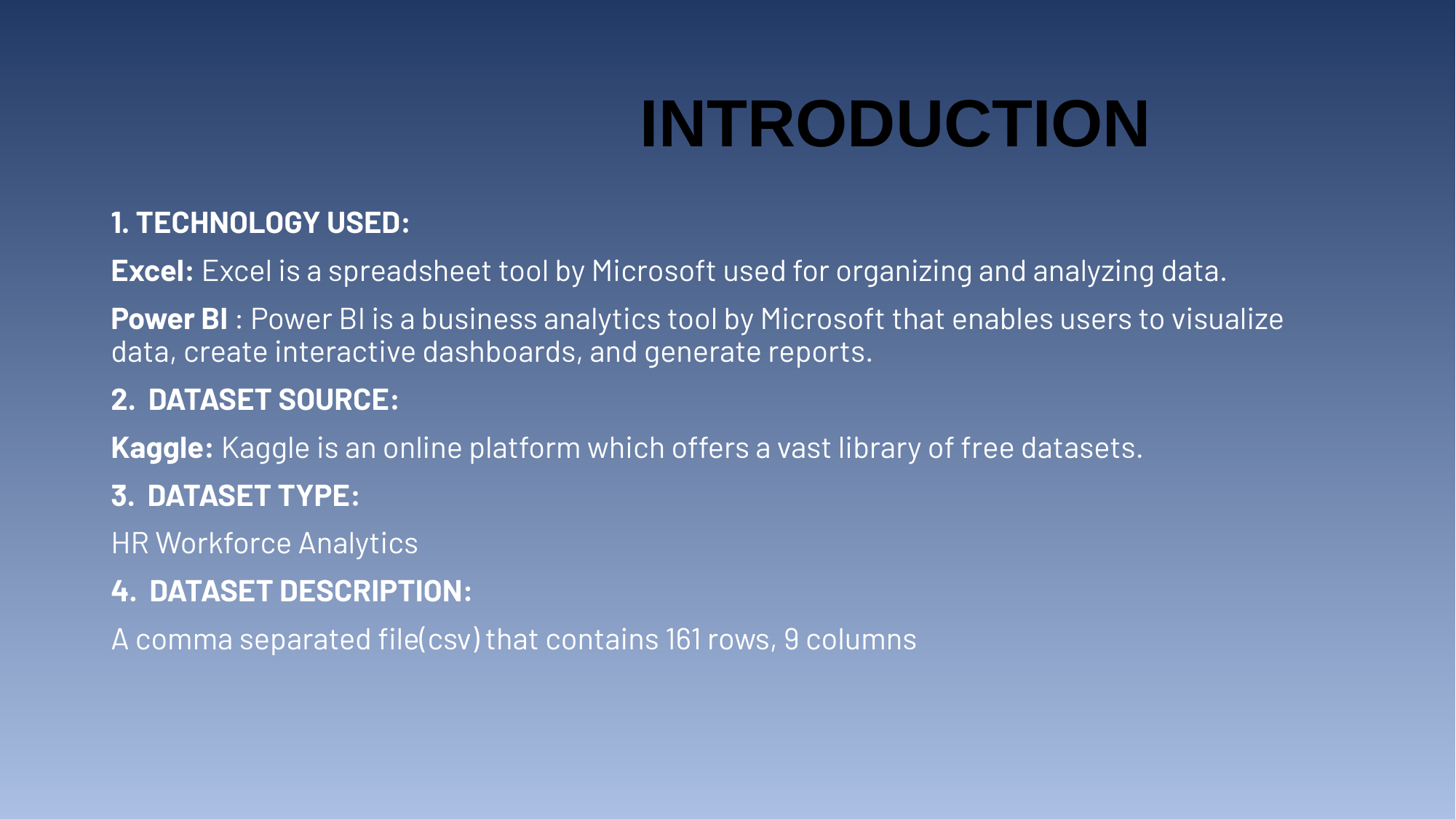

# INTRODUCTION
1. TECHNOLOGY USED:
Excel: Excel is a spreadsheet tool by Microsoft used for organizing and analyzing data.
Power BI : Power BI is a business analytics tool by Microsoft that enables users to visualize data, create interactive dashboards, and generate reports.
2.  DATASET SOURCE:
Kaggle: Kaggle is an online platform which offers a vast library of free datasets.
3.  DATASET TYPE:
HR Workforce Analytics
4.  DATASET DESCRIPTION:
A comma separated file(csv) that contains 161 rows, 9 columns